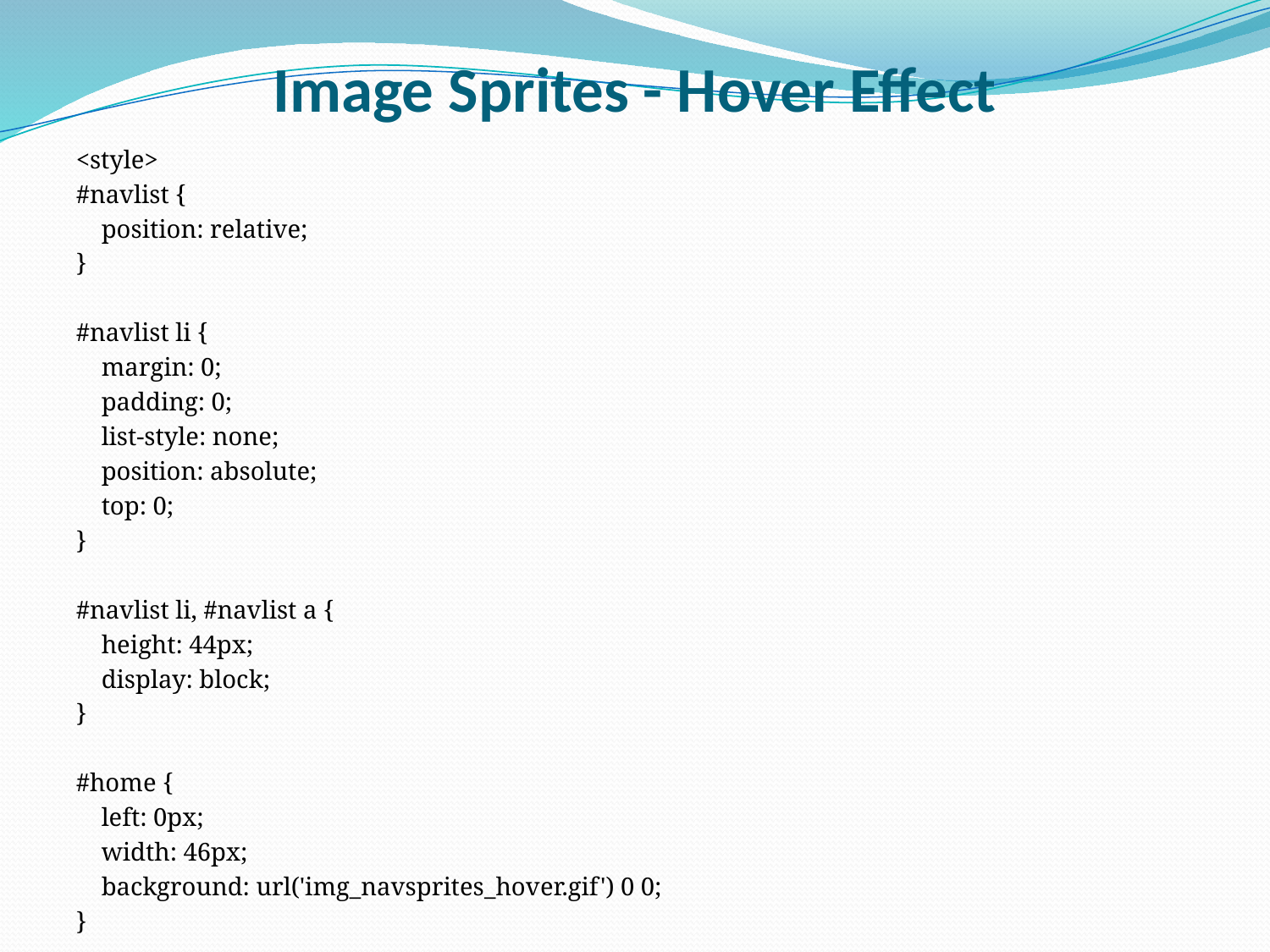

# Image Sprites - Hover Effect
<style>
#navlist {
    position: relative;
}

#navlist li {
    margin: 0;
    padding: 0;
    list-style: none;
    position: absolute;
    top: 0;
}

#navlist li, #navlist a {
    height: 44px;
    display: block;
}

#home {
    left: 0px;
    width: 46px;
    background: url('img_navsprites_hover.gif') 0 0;
}